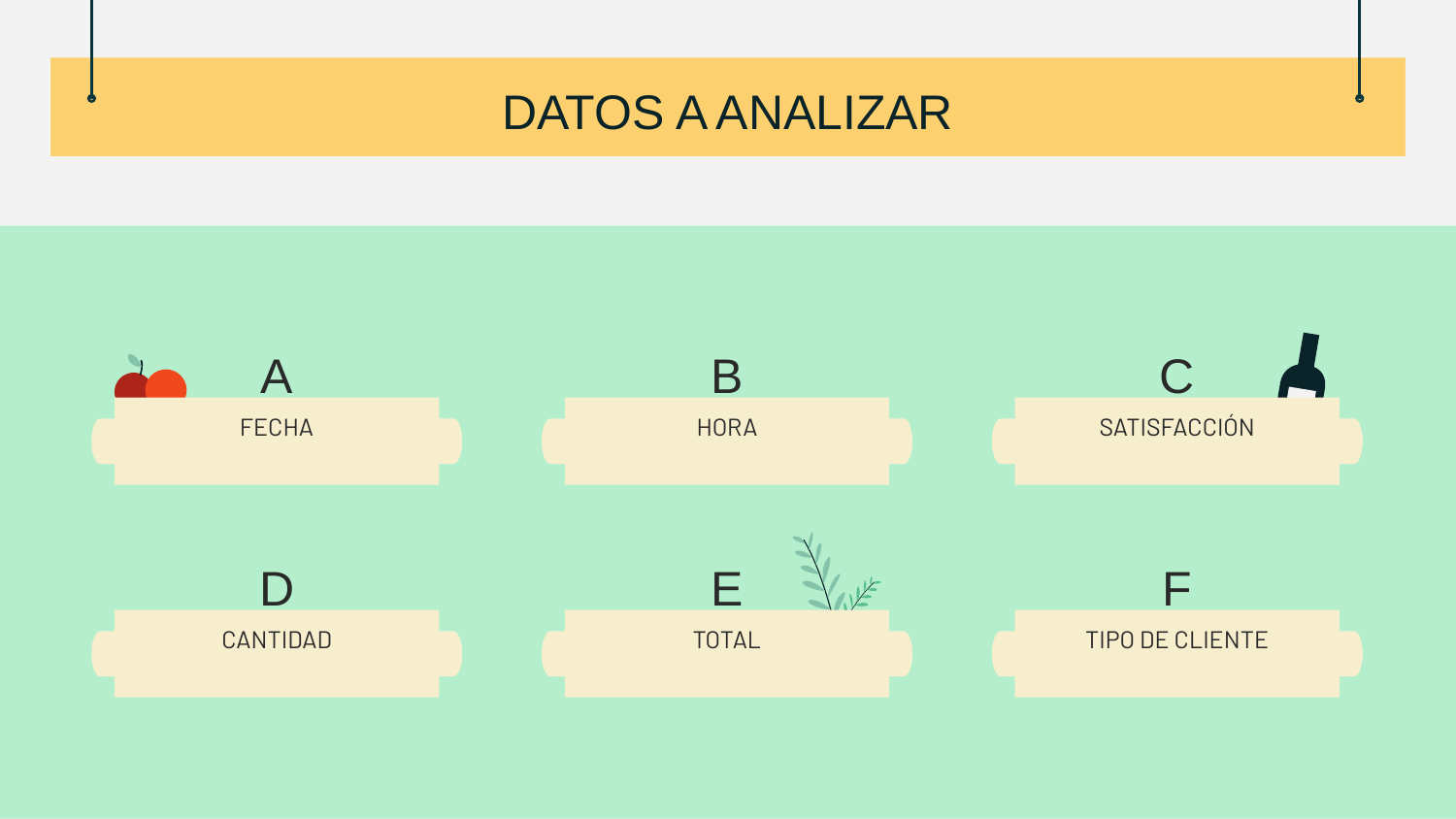

# DATOS A ANALIZAR
A
B
C

FECHA
HORA
SATISFACCIÓN

D
E
F
CANTIDAD
TOTAL
TIPO DE CLIENTE